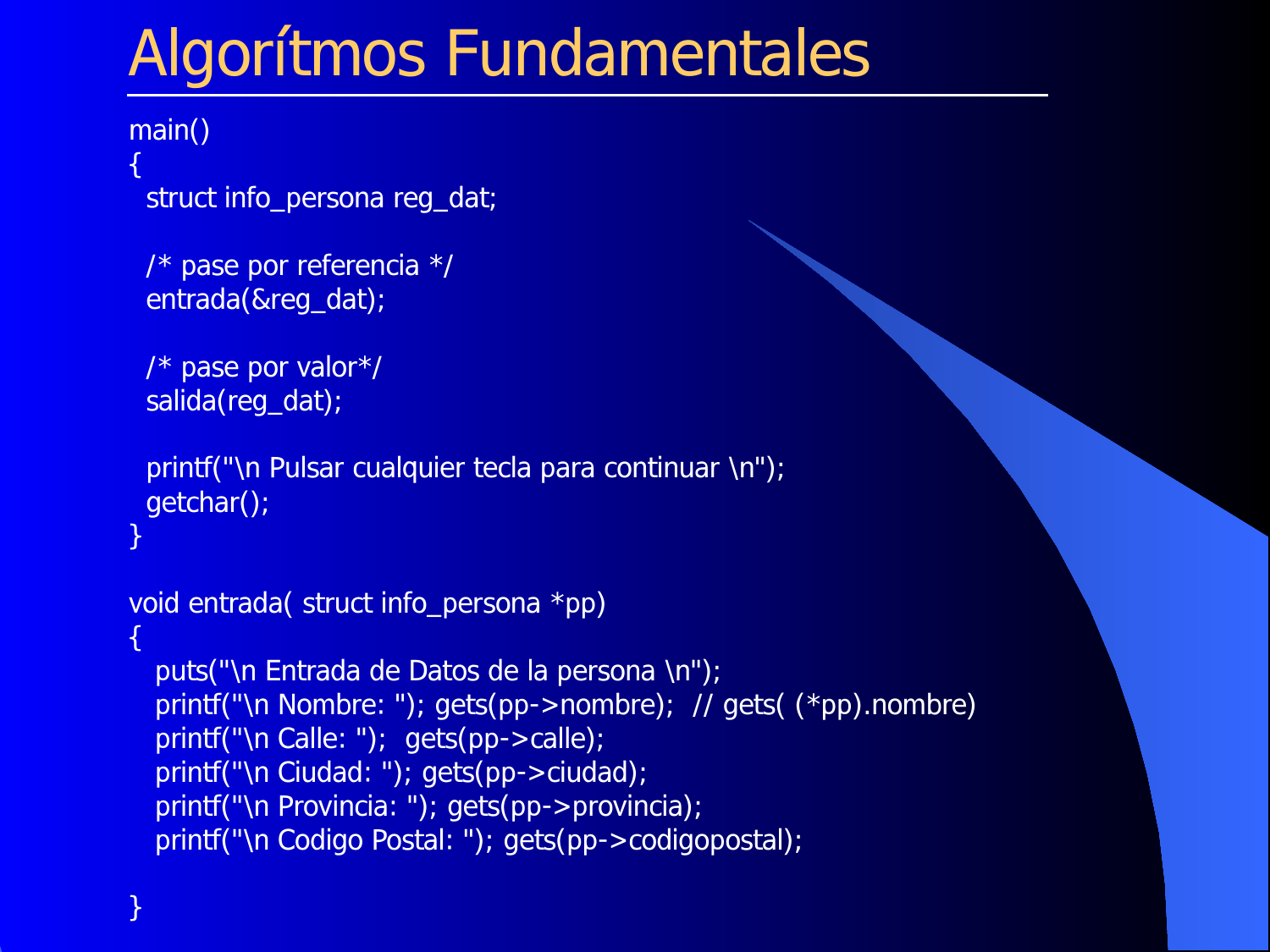

Algorítmos Fundamentales
main()
{
  struct info_persona reg_dat;

  /* pase por referencia */
  entrada(&reg_dat);

  /* pase por valor*/
  salida(reg_dat);

  printf("\n Pulsar cualquier tecla para continuar \n");
  getchar();
}

void entrada( struct info_persona *pp)
{
   puts("\n Entrada de Datos de la persona \n");
   printf("\n Nombre: "); gets(pp->nombre);  // gets( (*pp).nombre)
   printf("\n Calle: ");  gets(pp->calle);
   printf("\n Ciudad: "); gets(pp->ciudad);
   printf("\n Provincia: "); gets(pp->provincia);
   printf("\n Codigo Postal: "); gets(pp->codigopostal);

}